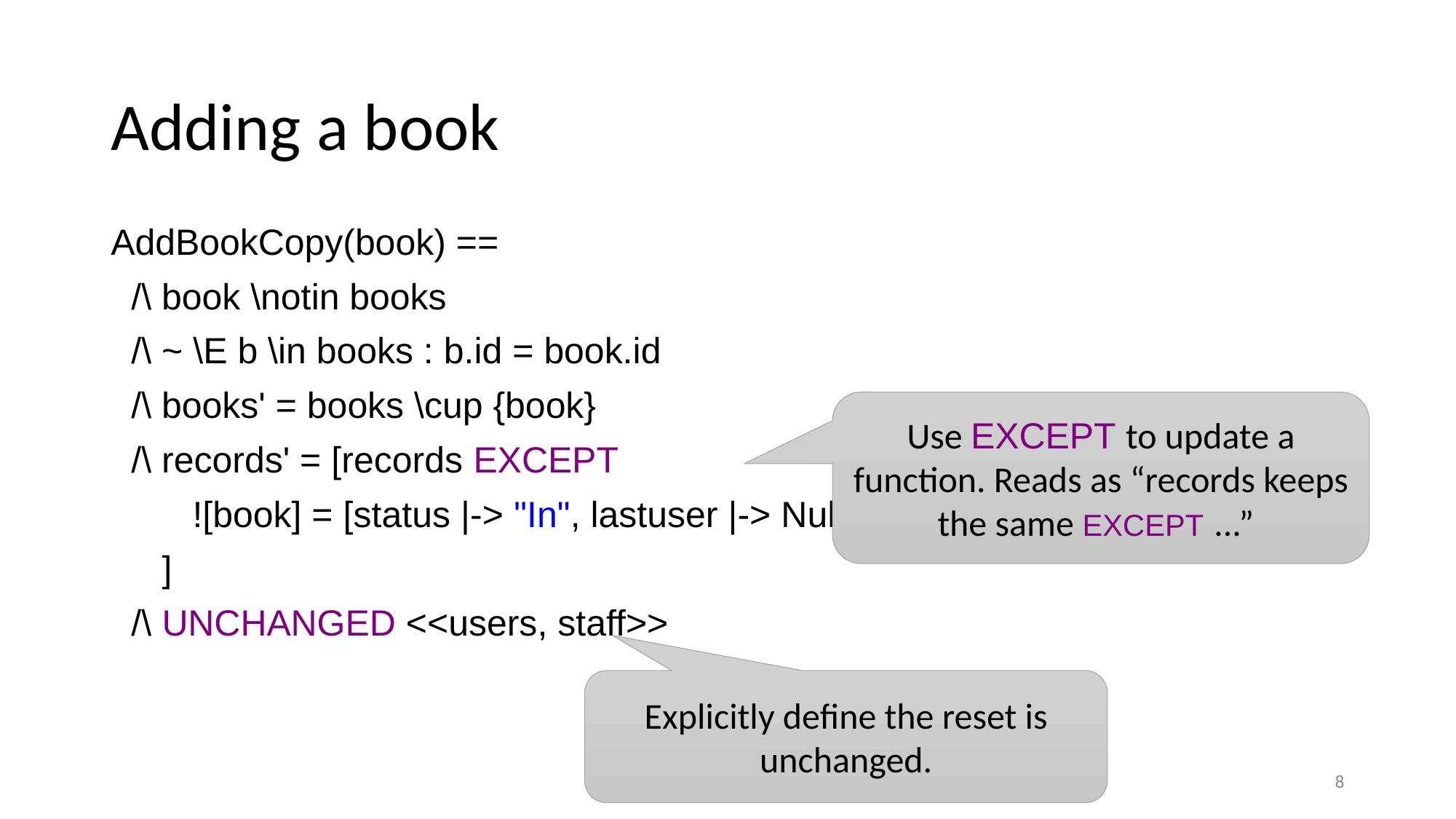

# Adding a book
AddBookCopy(book) ==
  /\ book \notin books
  /\ ~ \E b \in books : b.id = book.id
  /\ books' = books \cup {book}
  /\ records' = [records EXCEPT
        ![book] = [status |-> "In", lastuser |-> Null]
     ]
  /\ UNCHANGED <<users, staff>>

Use EXCEPT to update a function. Reads as “records keeps the same EXCEPT ...”
Explicitly define the reset is unchanged.
8